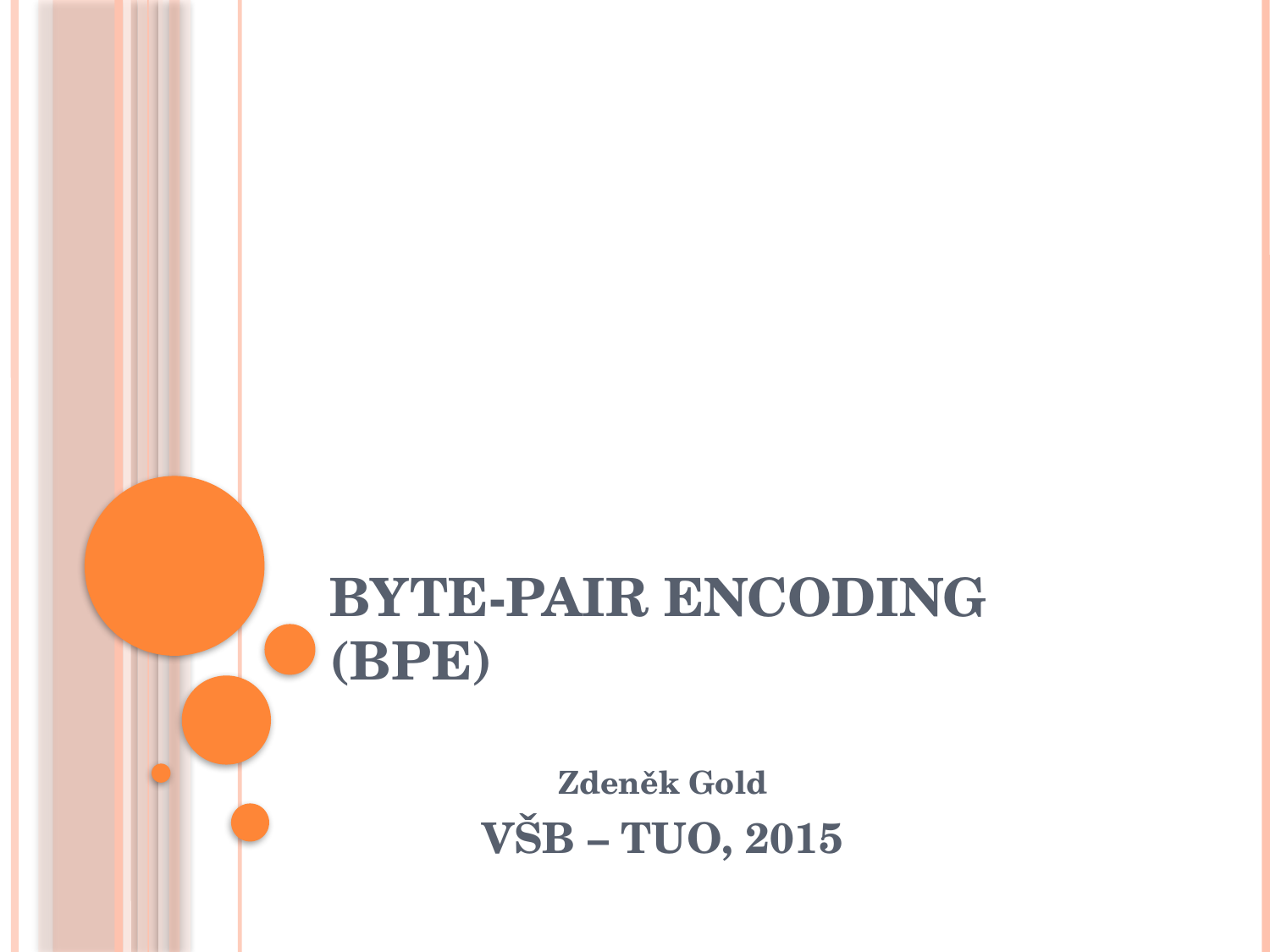

# Byte-Pair Encoding (BPE)
Zdeněk Gold
VŠB – TUO, 2015